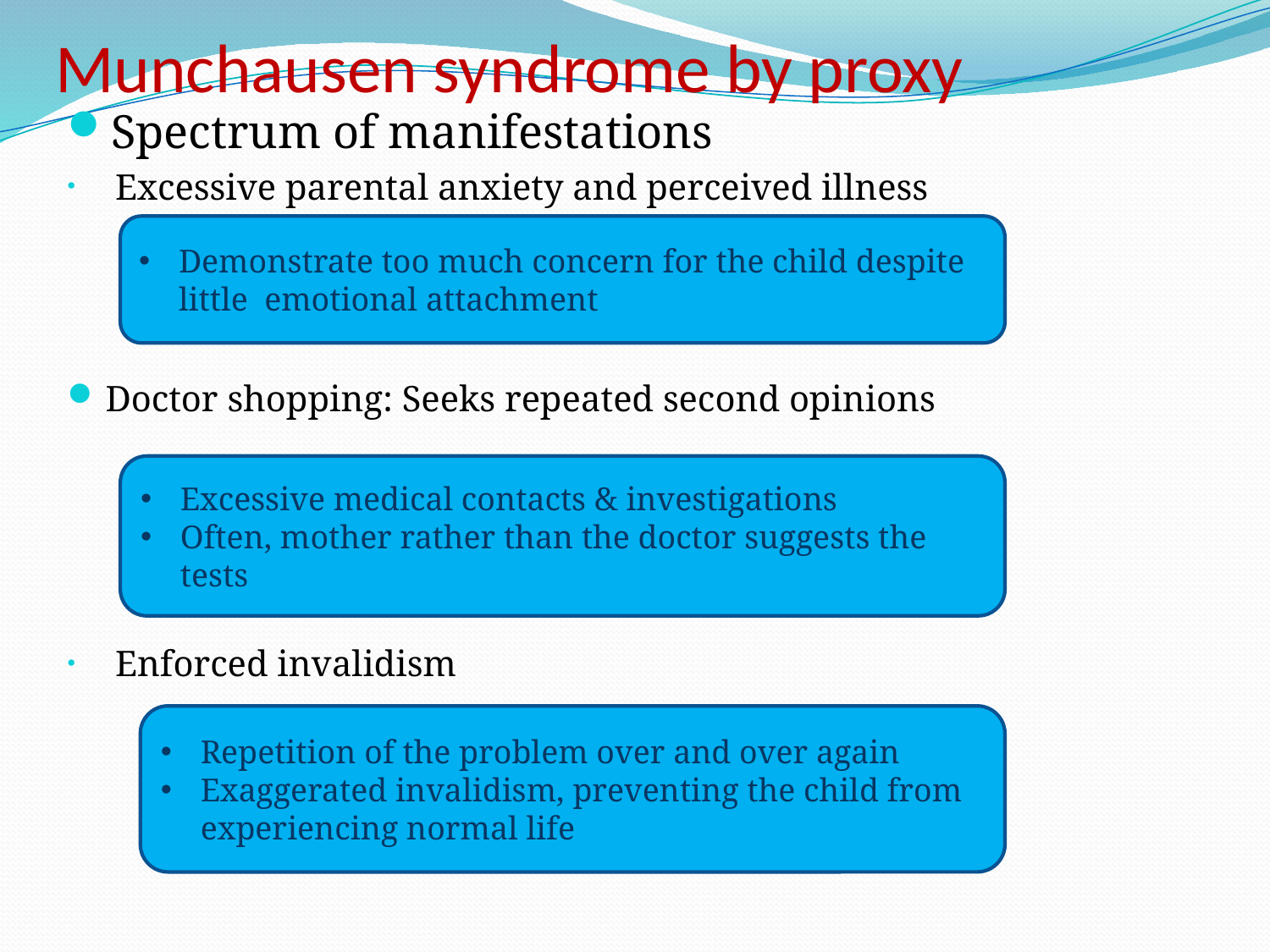

# Munchausen syndrome by proxy
Spectrum of manifestations
Excessive parental anxiety and perceived illness

Doctor shopping: Seeks repeated second opinions

Enforced invalidism

Demonstrate too much concern for the child despite little  emotional attachment
Excessive medical contacts & investigations
Often, mother rather than the doctor suggests the tests
Repetition of the problem over and over again
Exaggerated invalidism, preventing the child from experiencing normal life